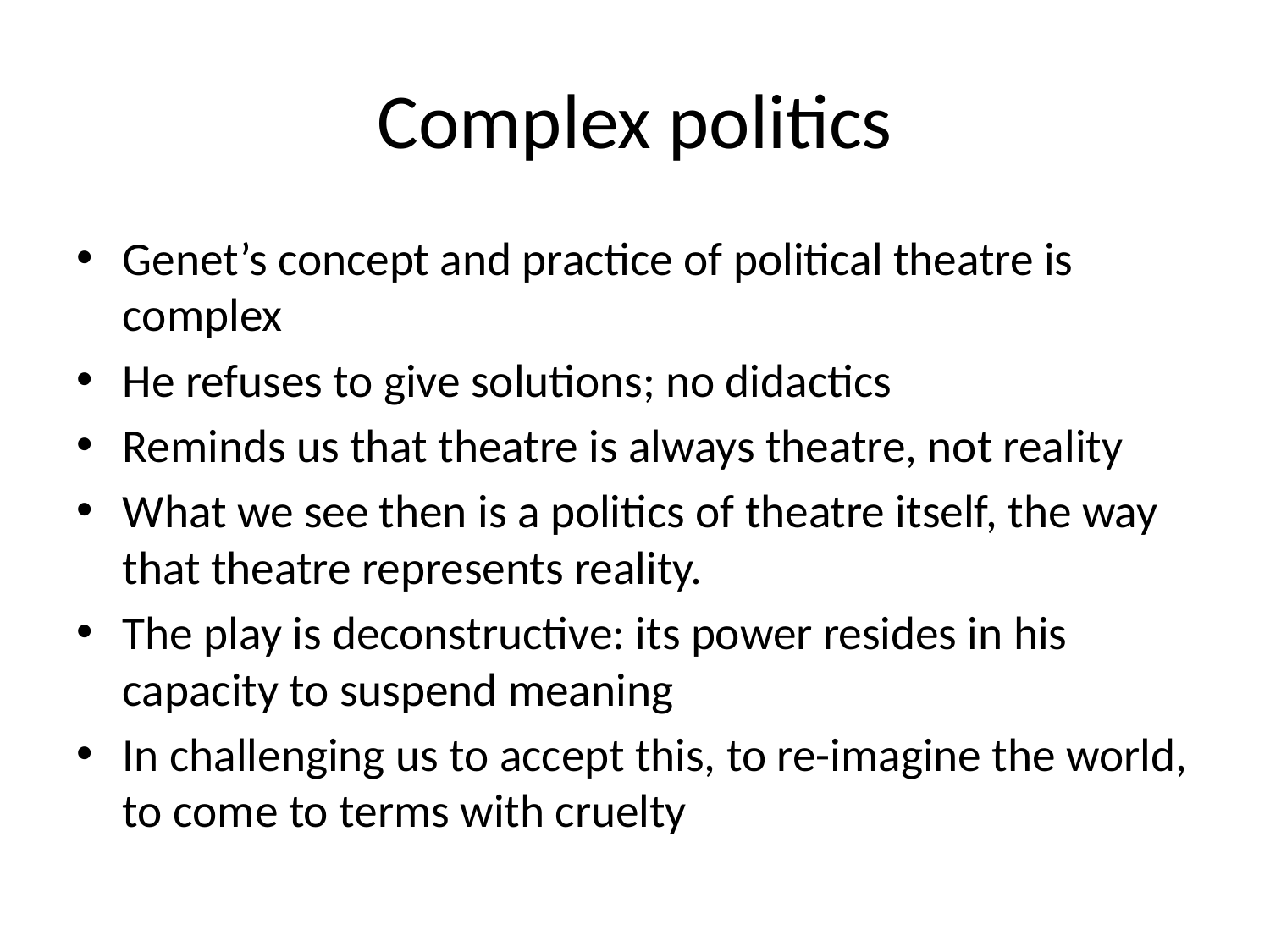

# Complex politics
Genet’s concept and practice of political theatre is complex
He refuses to give solutions; no didactics
Reminds us that theatre is always theatre, not reality
What we see then is a politics of theatre itself, the way that theatre represents reality.
The play is deconstructive: its power resides in his capacity to suspend meaning
In challenging us to accept this, to re-imagine the world, to come to terms with cruelty